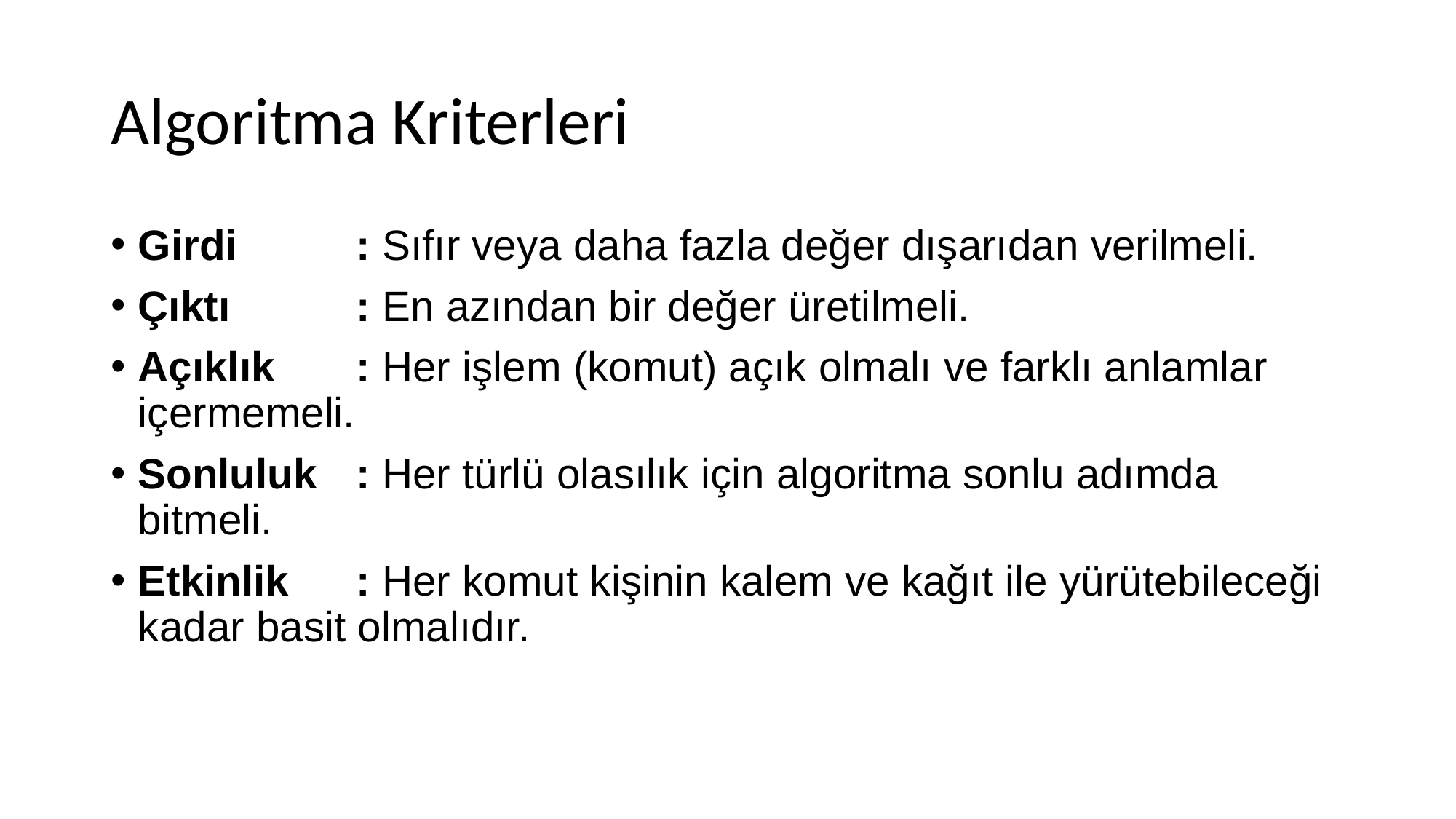

# Algoritma Kriterleri
Girdi   	: Sıfır veya daha fazla değer dışarıdan verilmeli.
Çıktı      	: En azından bir değer üretilmeli.
Açıklık    	: Her işlem (komut) açık olmalı ve farklı anlamlar içermemeli.
Sonluluk 	: Her türlü olasılık için algoritma sonlu adımda bitmeli.
Etkinlik    	: Her komut kişinin kalem ve kağıt ile yürütebileceği kadar basit olmalıdır.